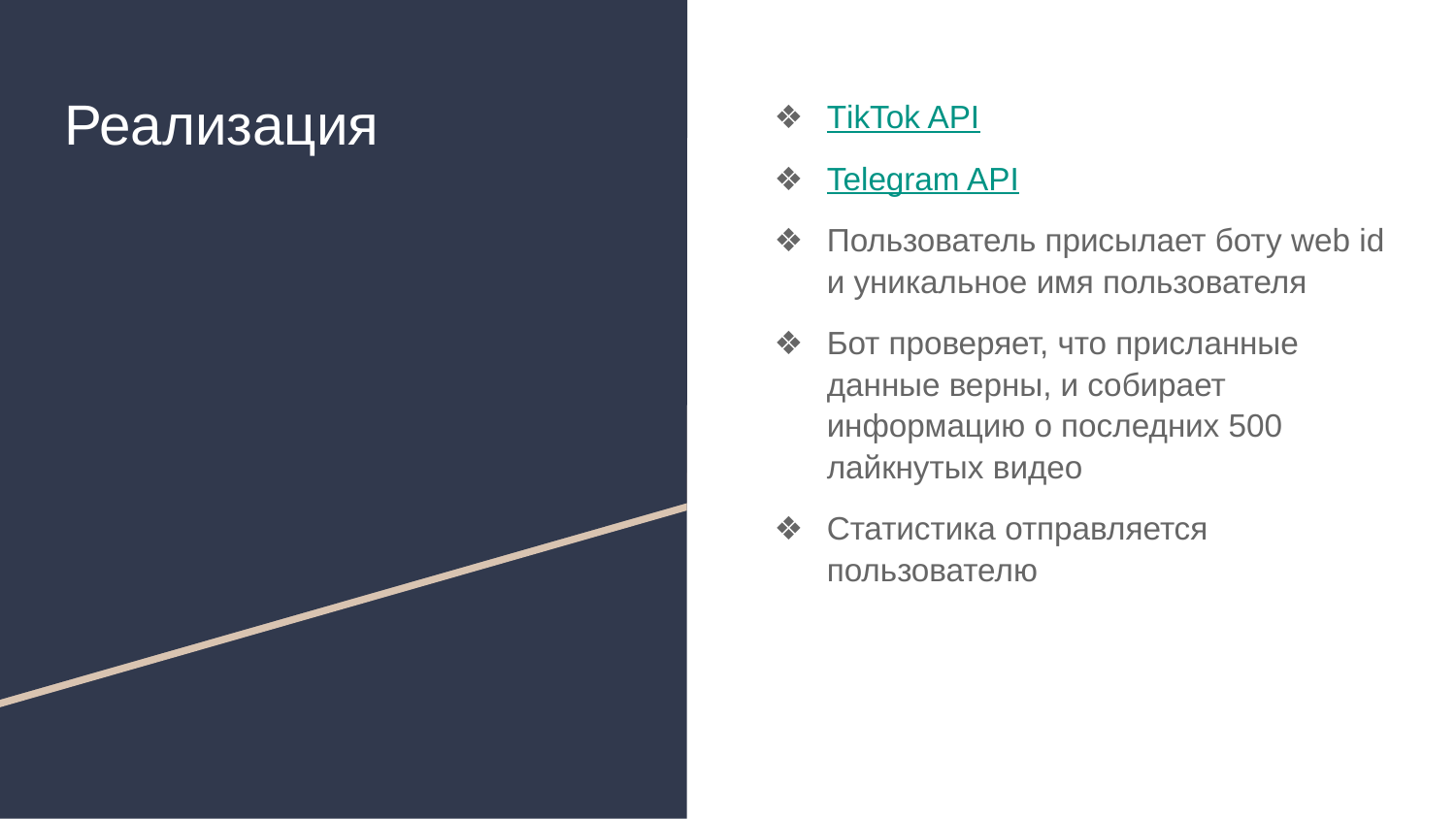

# Реализация
TikTok API
Telegram API
Пользователь присылает боту web id и уникальное имя пользователя
Бот проверяет, что присланные данные верны, и собирает информацию о последних 500 лайкнутых видео
Статистика отправляется пользователю